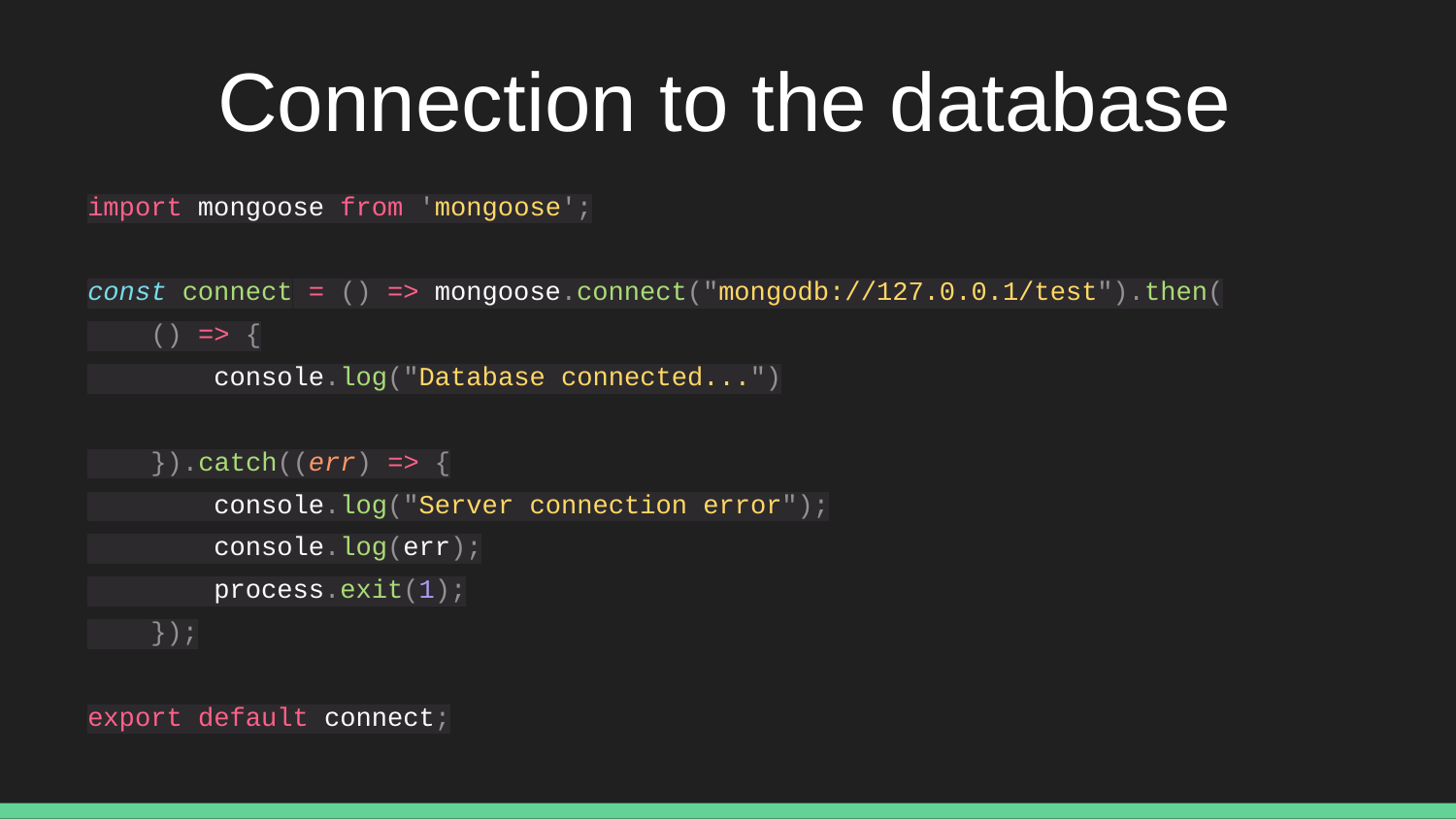

Connection to the database
import mongoose from 'mongoose';

const connect = () => mongoose.connect("mongodb://127.0.0.1/test").then(
    () => {
        console.log("Database connected...")

    }).catch((err) => {
        console.log("Server connection error");
        console.log(err);
        process.exit(1);
    });

export default connect;